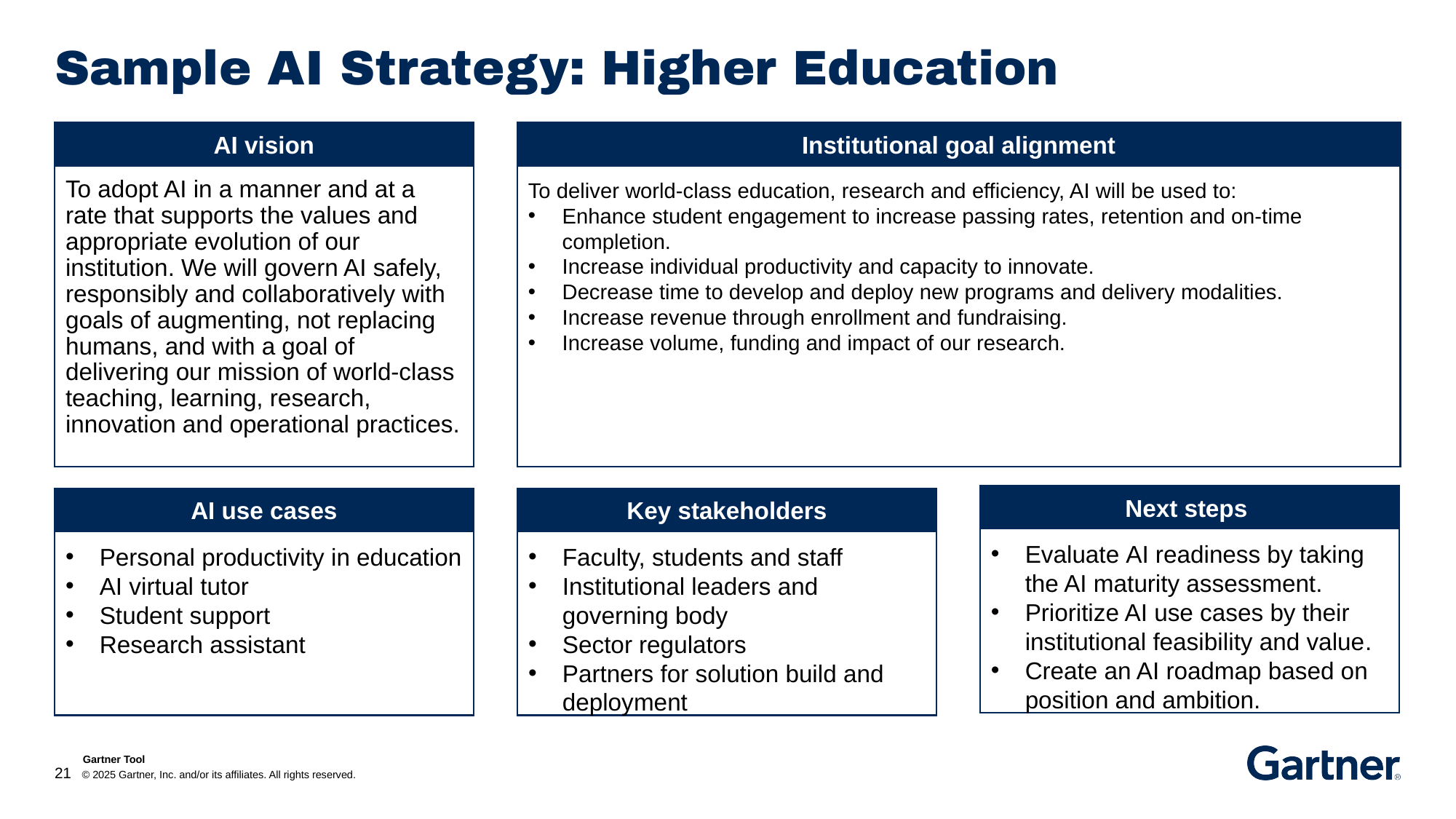

# Sample AI Strategy: Higher Education
AI vision
Institutional goal alignment
To adopt AI in a manner and at a rate that supports the values and appropriate evolution of our institution. We will govern AI safely, responsibly and collaboratively with goals of augmenting, not replacing humans, and with a goal of  delivering our mission of world-class teaching, learning, research, innovation and operational practices.
To deliver world-class education, research and efficiency, AI will be used to:
Enhance student engagement to increase passing rates, retention and on-time completion.
Increase individual productivity and capacity to innovate.
Decrease time to develop and deploy new programs and delivery modalities.
Increase revenue through enrollment and fundraising.
Increase volume, funding and impact of our research.
Next steps
AI use cases
Key stakeholders
Evaluate AI readiness by taking the AI maturity assessment.
Prioritize AI use cases by their institutional feasibility and value​.
Create an AI roadmap based on position and ambition.
Personal productivity in education
AI virtual tutor
Student support
Research assistant
Faculty, students and staff
Institutional leaders and governing body
Sector regulators
Partners for solution build and deployment